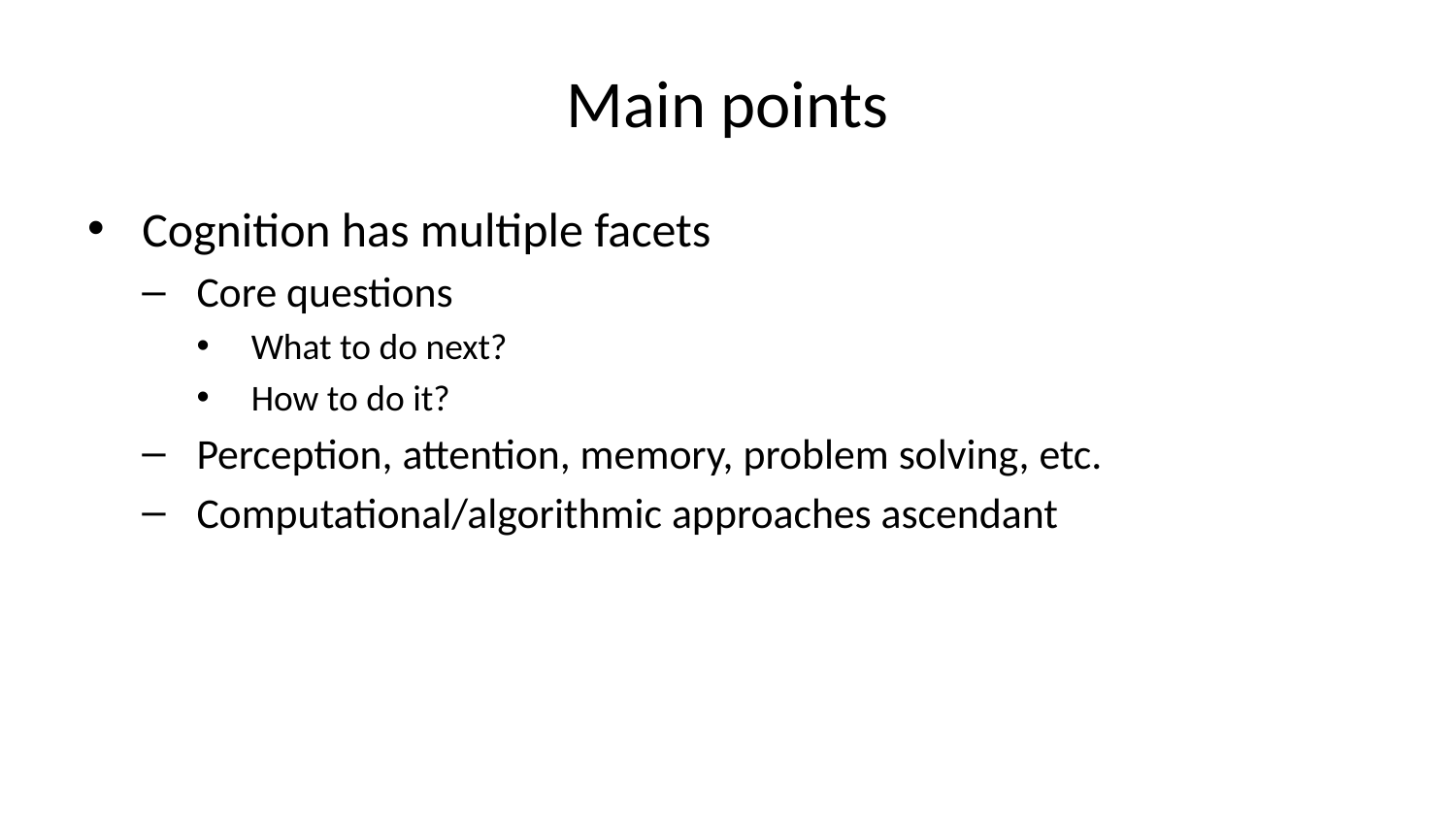

# Main points
Cognition has multiple facets
Core questions
What to do next?
How to do it?
Perception, attention, memory, problem solving, etc.
Computational/algorithmic approaches ascendant